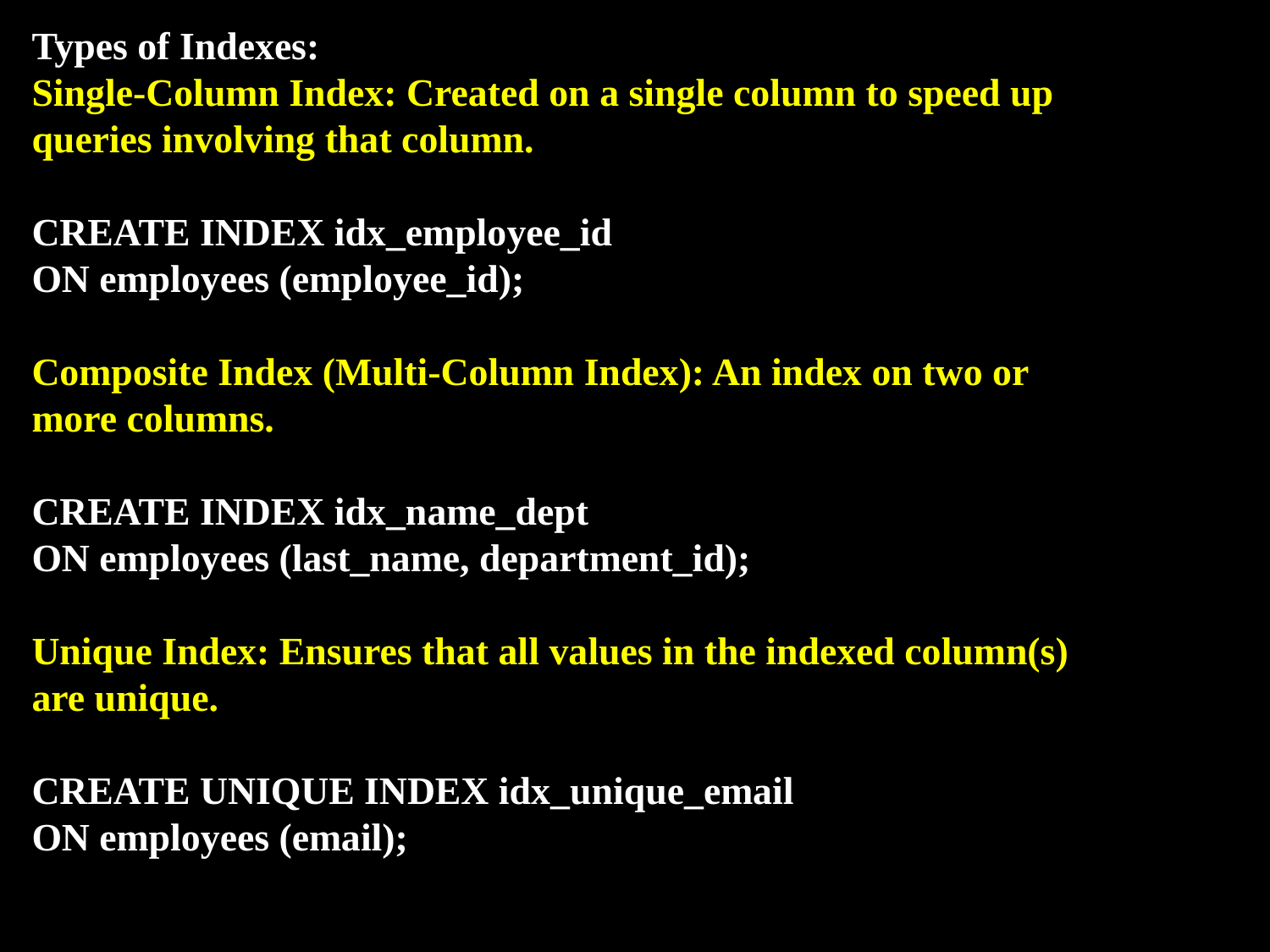

Types of Indexes:
Single-Column Index: Created on a single column to speed up queries involving that column.

CREATE INDEX idx_employee_id
ON employees (employee_id);

Composite Index (Multi-Column Index): An index on two or more columns.

CREATE INDEX idx_name_dept
ON employees (last_name, department_id);

Unique Index: Ensures that all values in the indexed column(s) are unique.

CREATE UNIQUE INDEX idx_unique_email
ON employees (email);